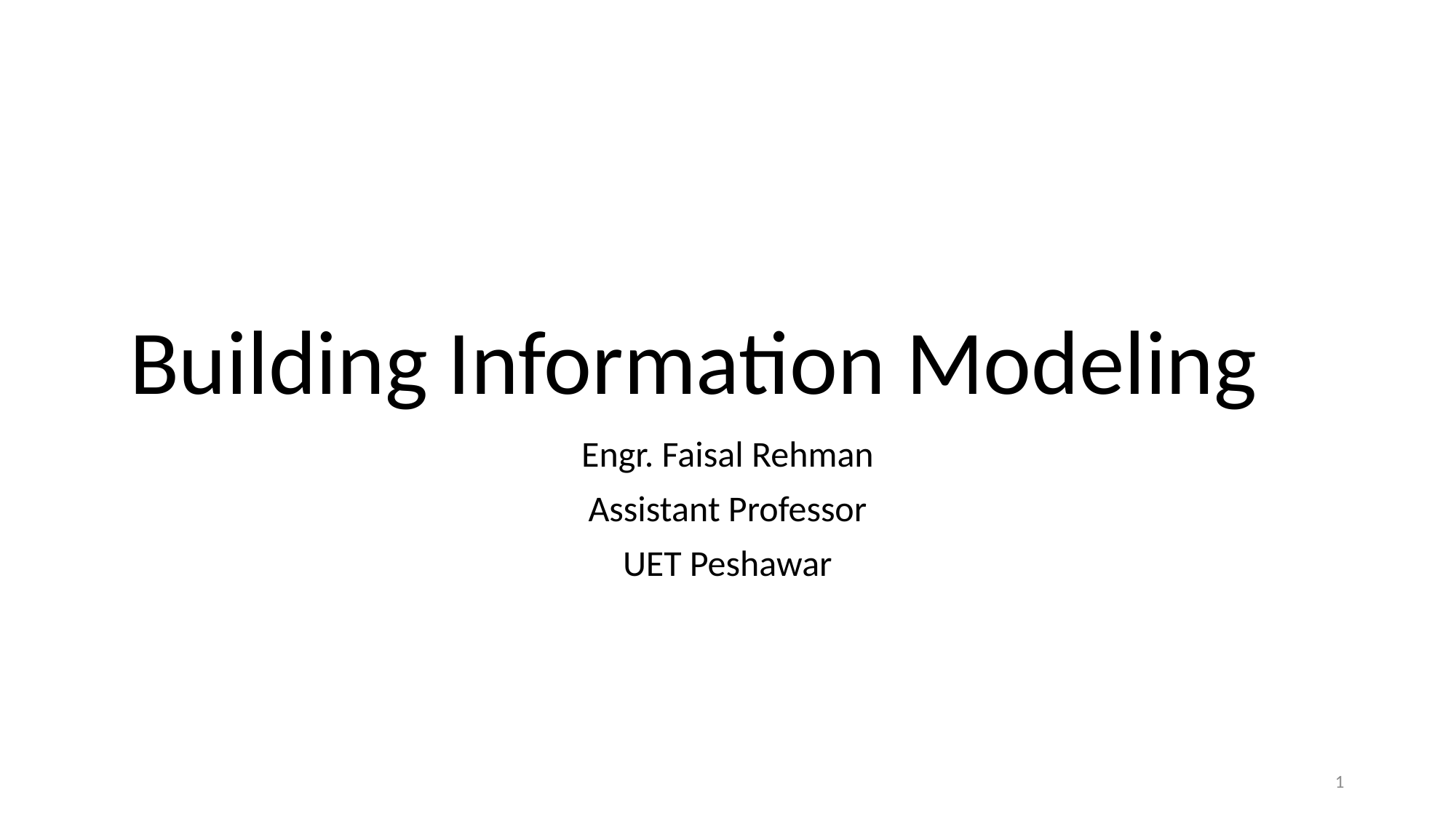

# Building Information Modeling
Engr. Faisal Rehman
Assistant Professor
UET Peshawar
1